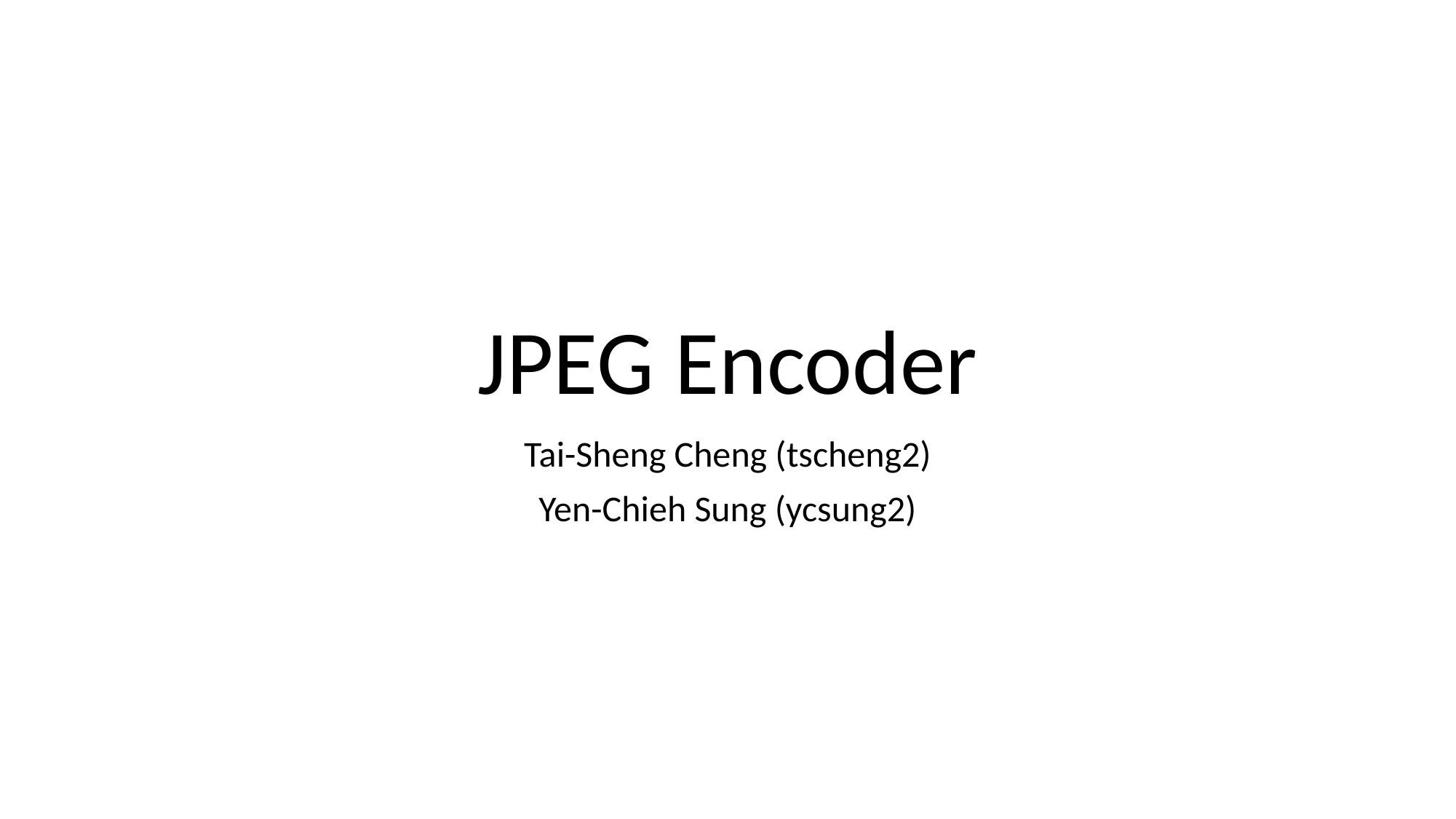

# JPEG Encoder
Tai-Sheng Cheng (tscheng2)
Yen-Chieh Sung (ycsung2)